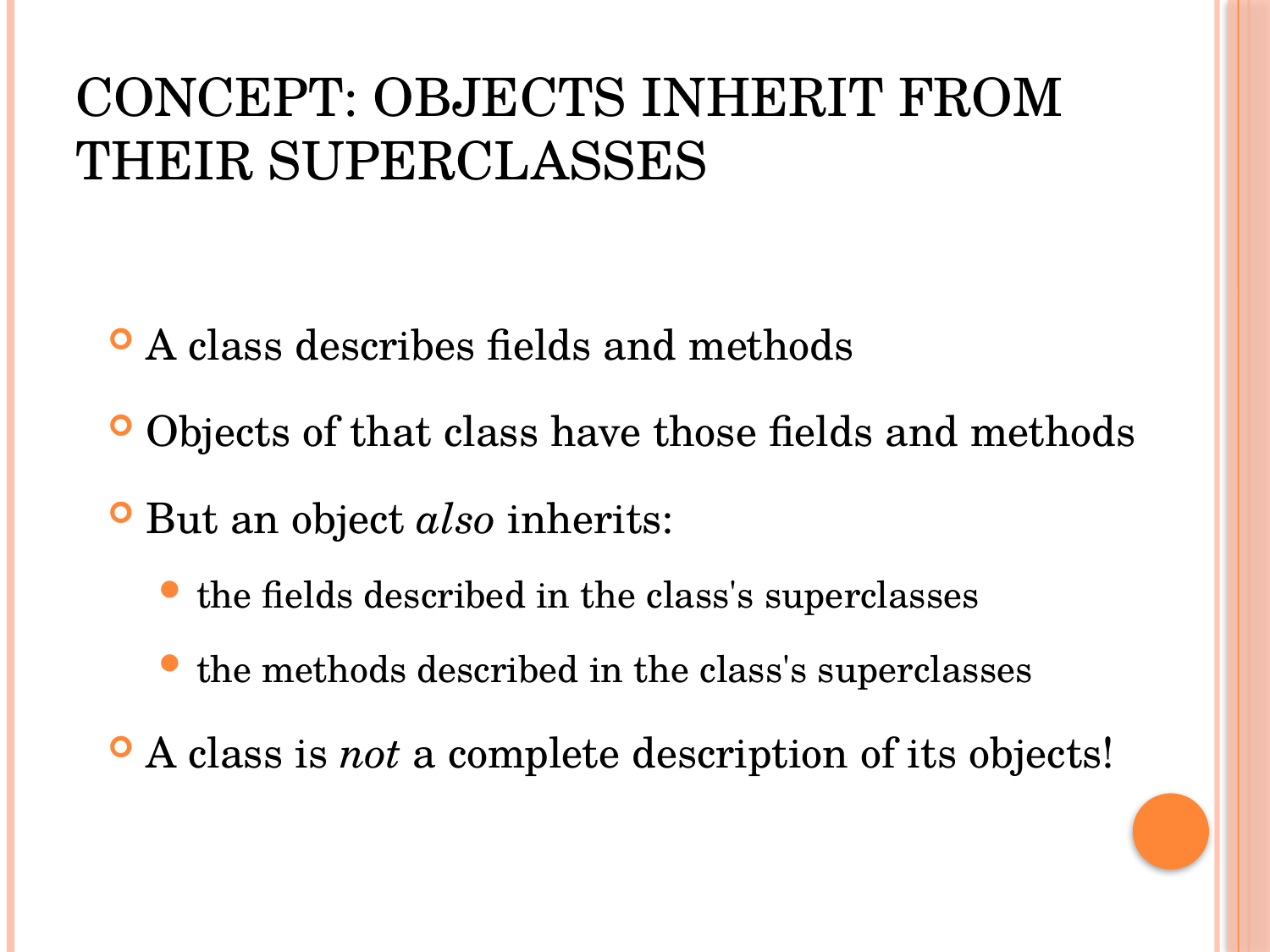

# Concept: Objects inherit from their superclasses
A class describes fields and methods
Objects of that class have those fields and methods
But an object also inherits:
the fields described in the class's superclasses
the methods described in the class's superclasses
A class is not a complete description of its objects!